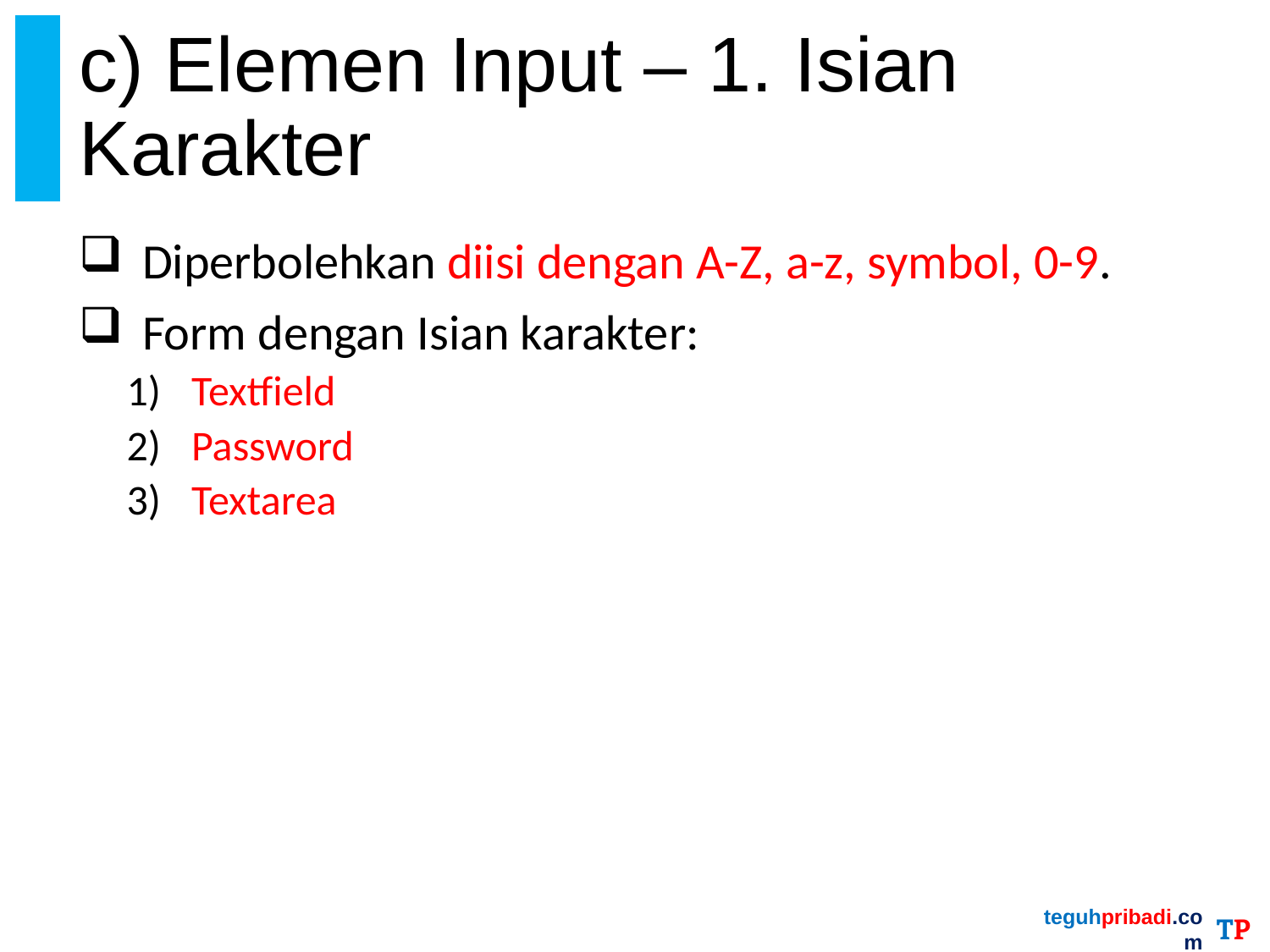

# c) Elemen Input – 1. Isian Karakter
Diperbolehkan diisi dengan A-Z, a-z, symbol, 0-9.
Form dengan Isian karakter:
 Textfield
 Password
 Textarea